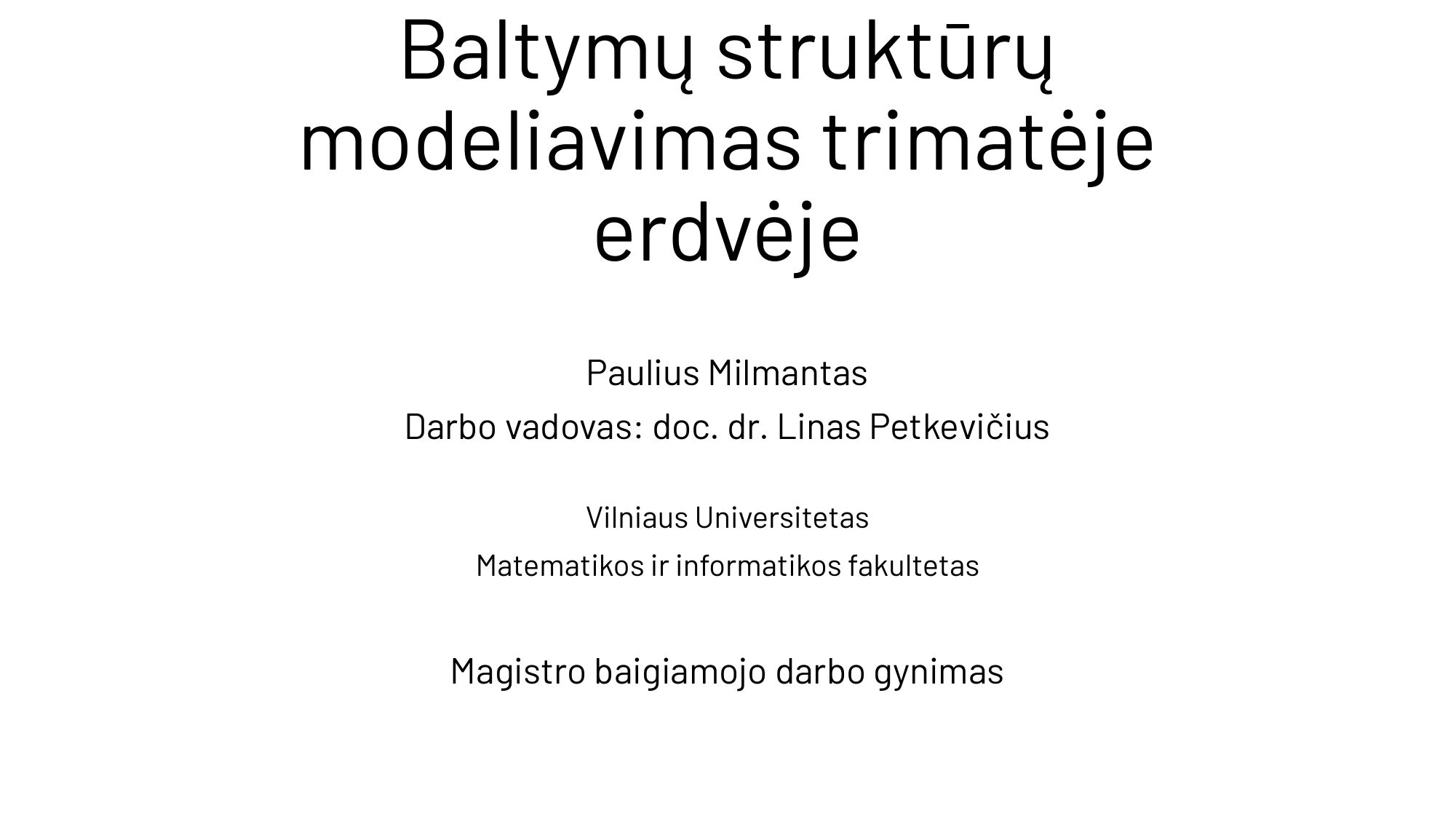

# Baltymų struktūrų modeliavimas trimatėje erdvėje
Paulius Milmantas
Darbo vadovas: doc. dr. Linas Petkevičius

Vilniaus Universitetas
Matematikos ir informatikos fakultetas

Magistro baigiamojo darbo gynimas